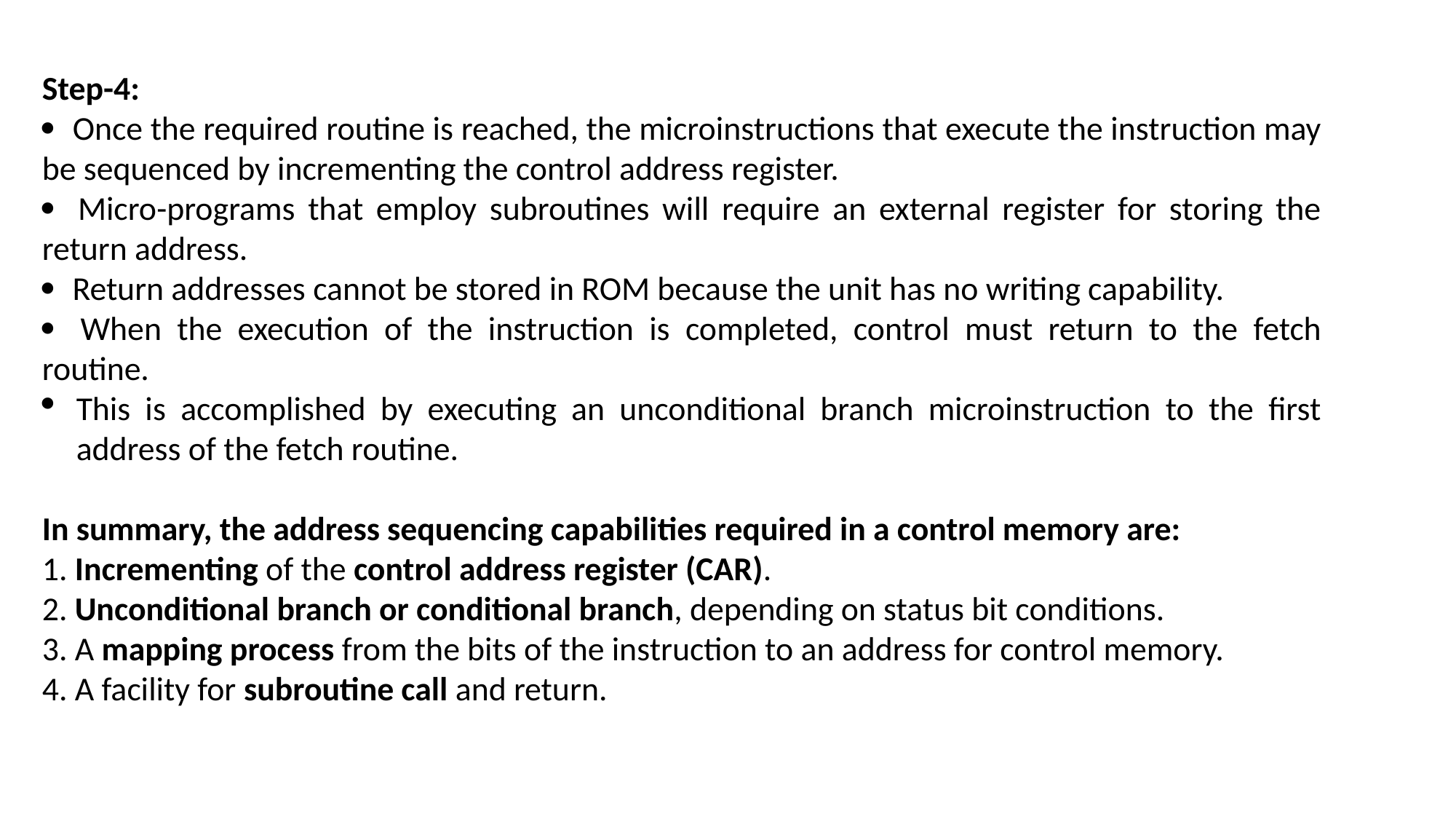

Step-4:
• Once the required routine is reached, the microinstructions that execute the instruction may be sequenced by incrementing the control address register.
• Micro-programs that employ subroutines will require an external register for storing the return address.
• Return addresses cannot be stored in ROM because the unit has no writing capability.
• When the execution of the instruction is completed, control must return to the fetch routine.
This is accomplished by executing an unconditional branch microinstruction to the first address of the fetch routine.

In summary, the address sequencing capabilities required in a control memory are:
1. Incrementing of the control address register (CAR).
2. Unconditional branch or conditional branch, depending on status bit conditions.
3. A mapping process from the bits of the instruction to an address for control memory.
4. A facility for subroutine call and return.